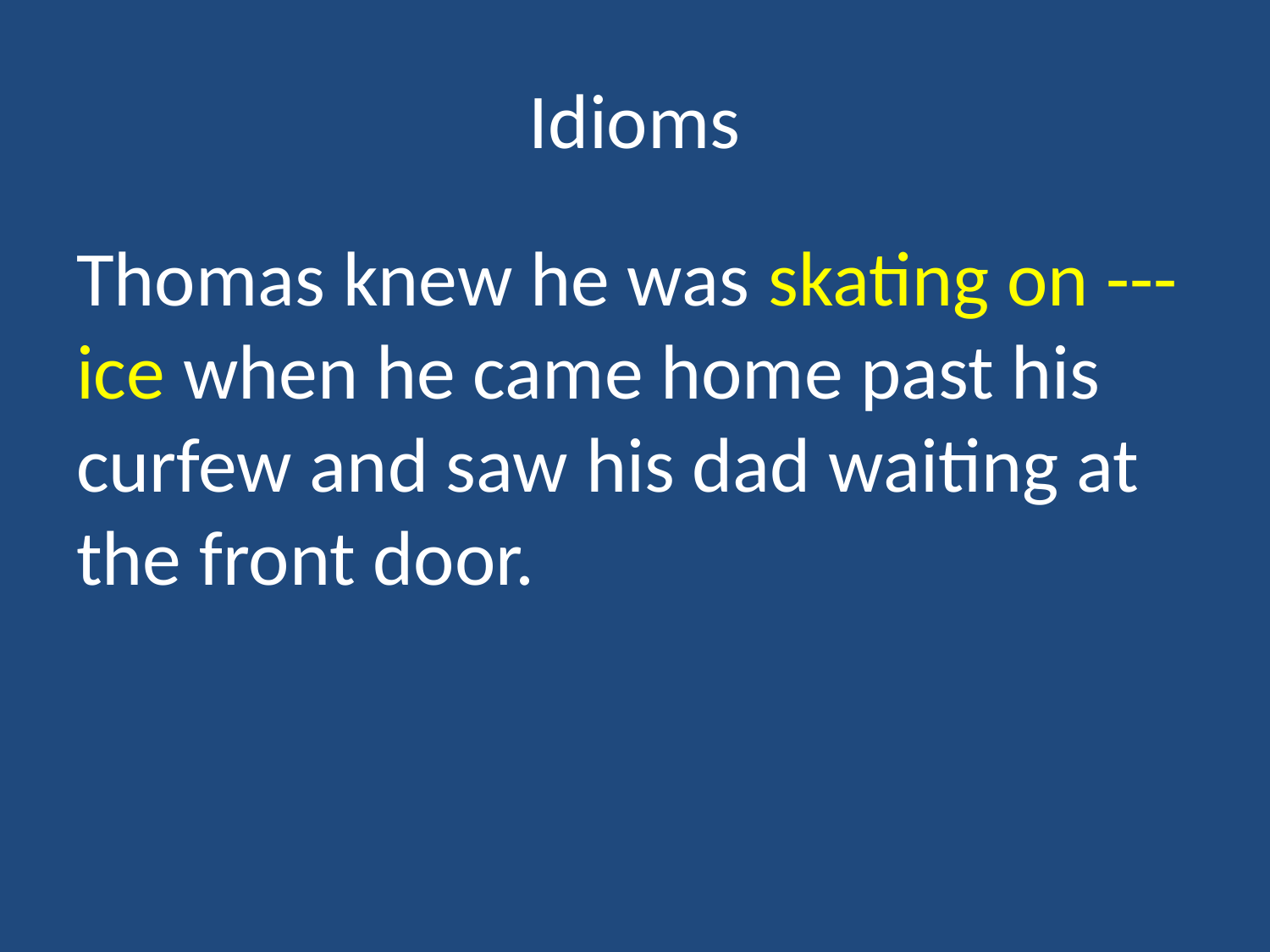

# Idioms
Thomas knew he was skating on ---ice when he came home past his curfew and saw his dad waiting at the front door.